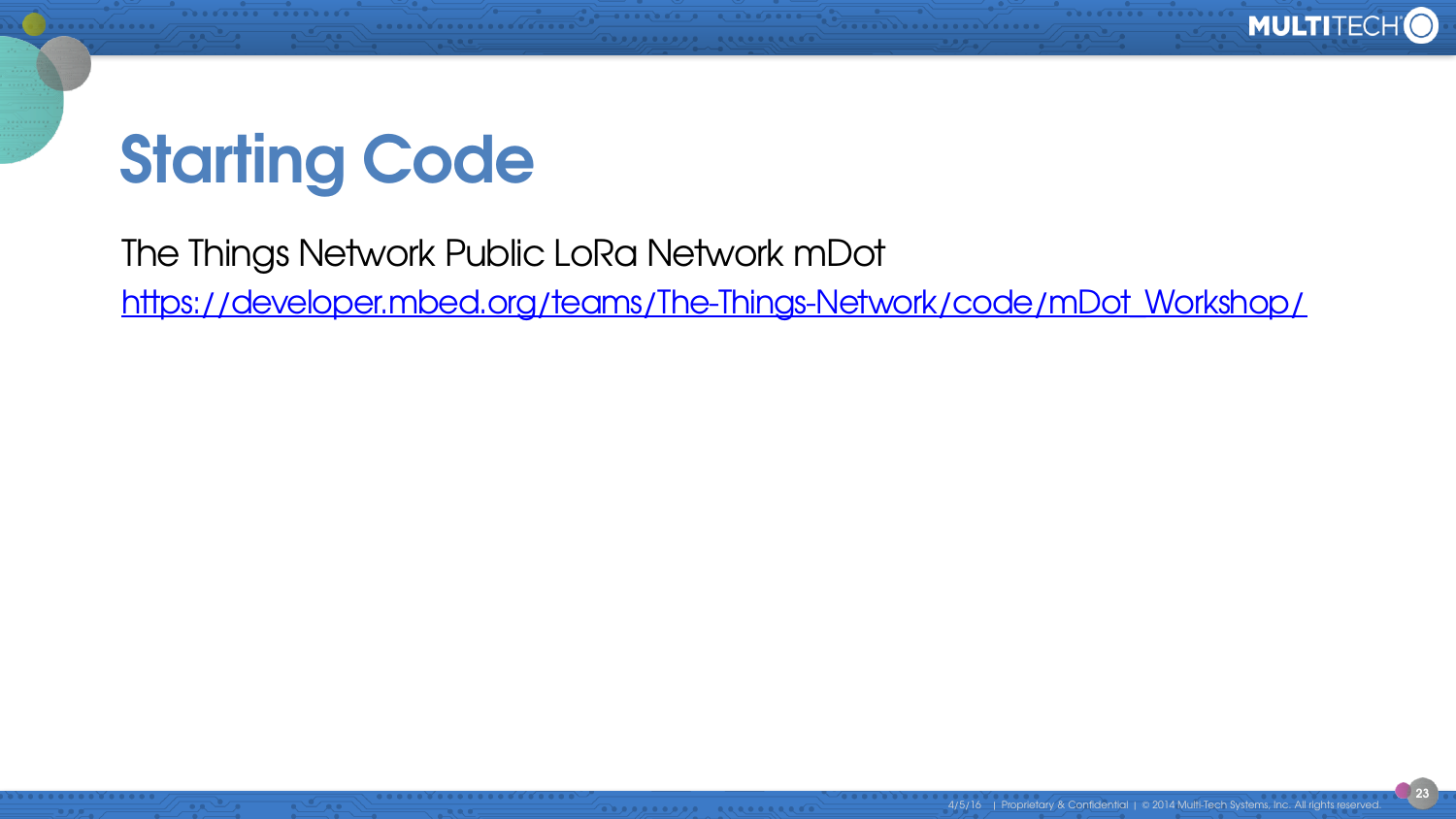

# Starting Code
The Things Network Public LoRa Network mDot
https://developer.mbed.org/teams/The-Things-Network/code/mDot_Workshop/
23
4/5/16
 |  Proprietary & Confidential  |  © 2014 Multi-Tech Systems, Inc. All rights reserved.